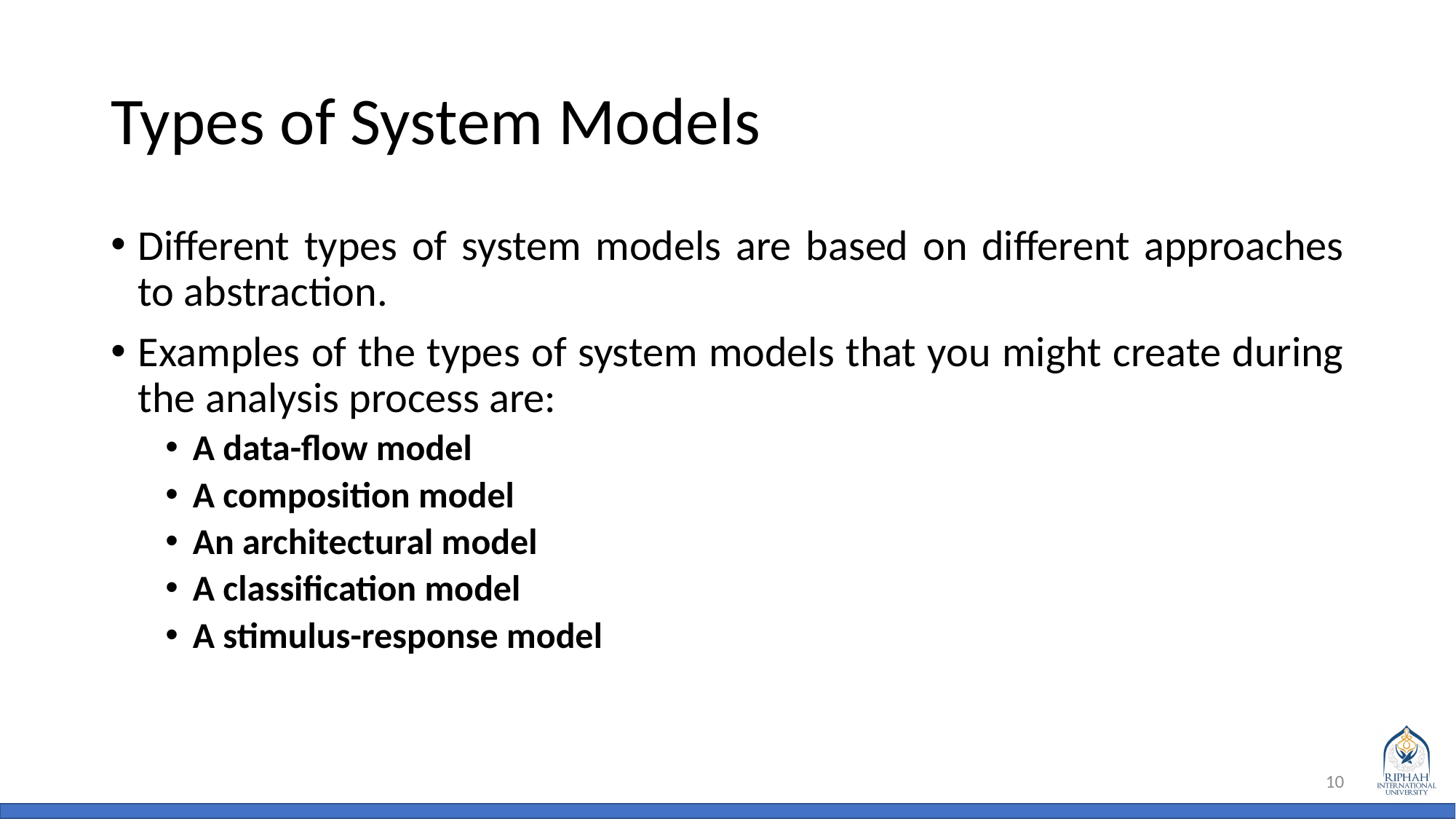

# Types of System Models
Different types of system models are based on different approaches to abstraction.
Examples of the types of system models that you might create during the analysis process are:
A data-flow model
A composition model
An architectural model
A classification model
A stimulus-response model
10